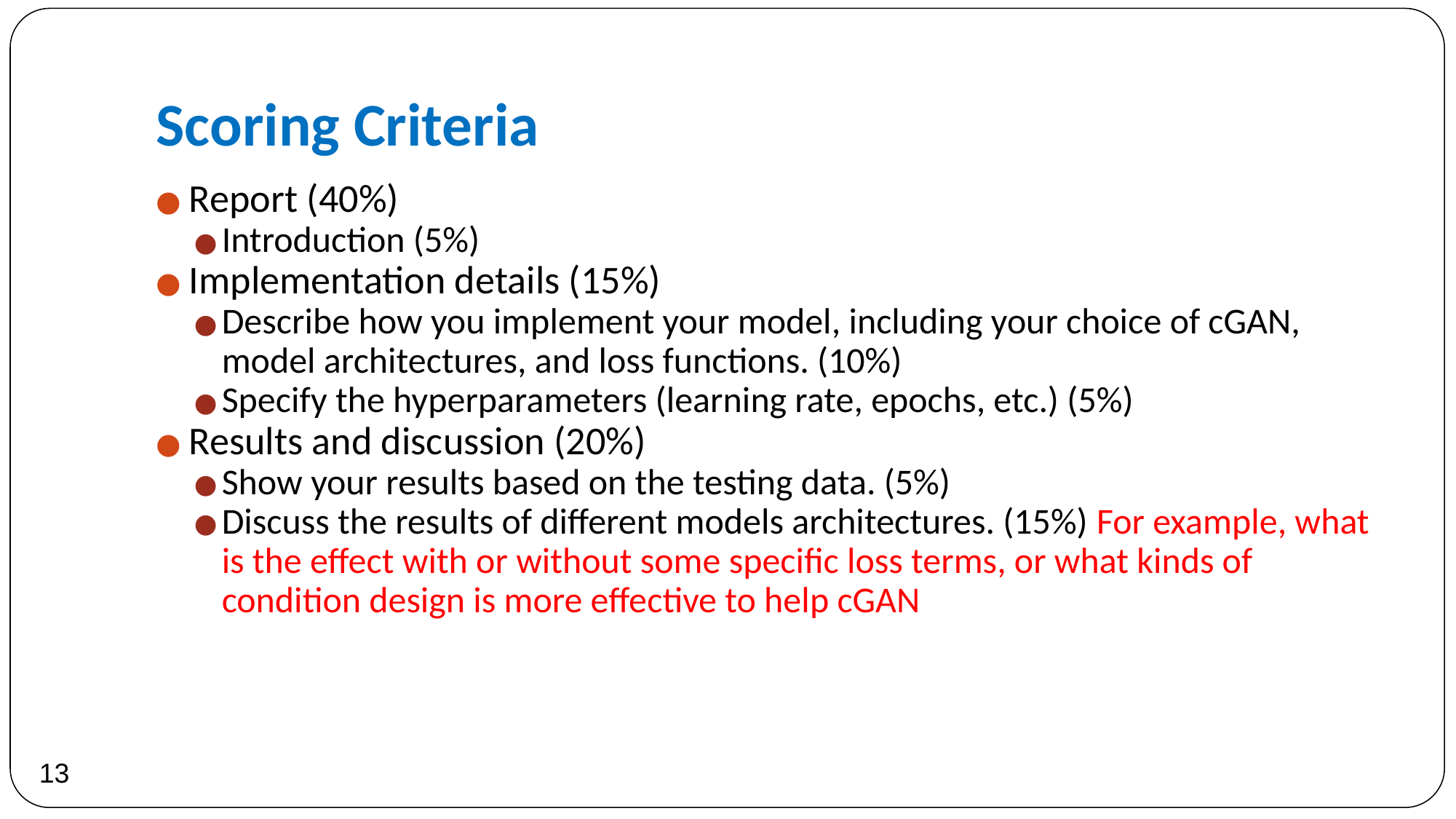

Scoring Criteria
Report (40%)
Introduction (5%)
Implementation details (15%)
Describe how you implement your model, including your choice of cGAN, model architectures, and loss functions. (10%)
Specify the hyperparameters (learning rate, epochs, etc.) (5%)
Results and discussion (20%)
Show your results based on the testing data. (5%)
Discuss the results of different models architectures. (15%) For example, what is the effect with or without some specific loss terms, or what kinds of condition design is more effective to help cGAN